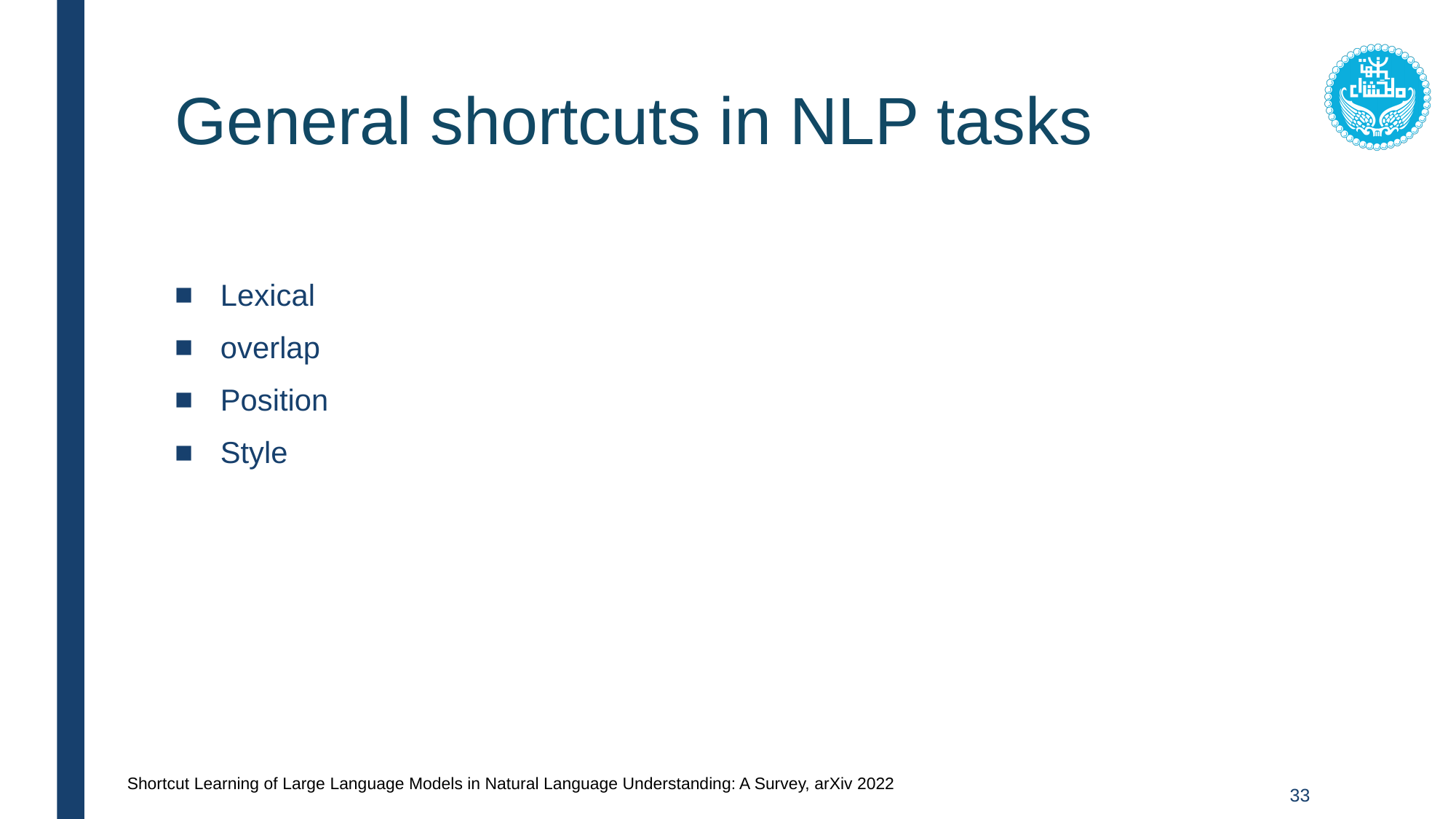

# General shortcuts in NLP tasks
Lexical
overlap
Position
Style

Shortcut Learning of Large Language Models in Natural Language Understanding: A Survey, arXiv 2022

33